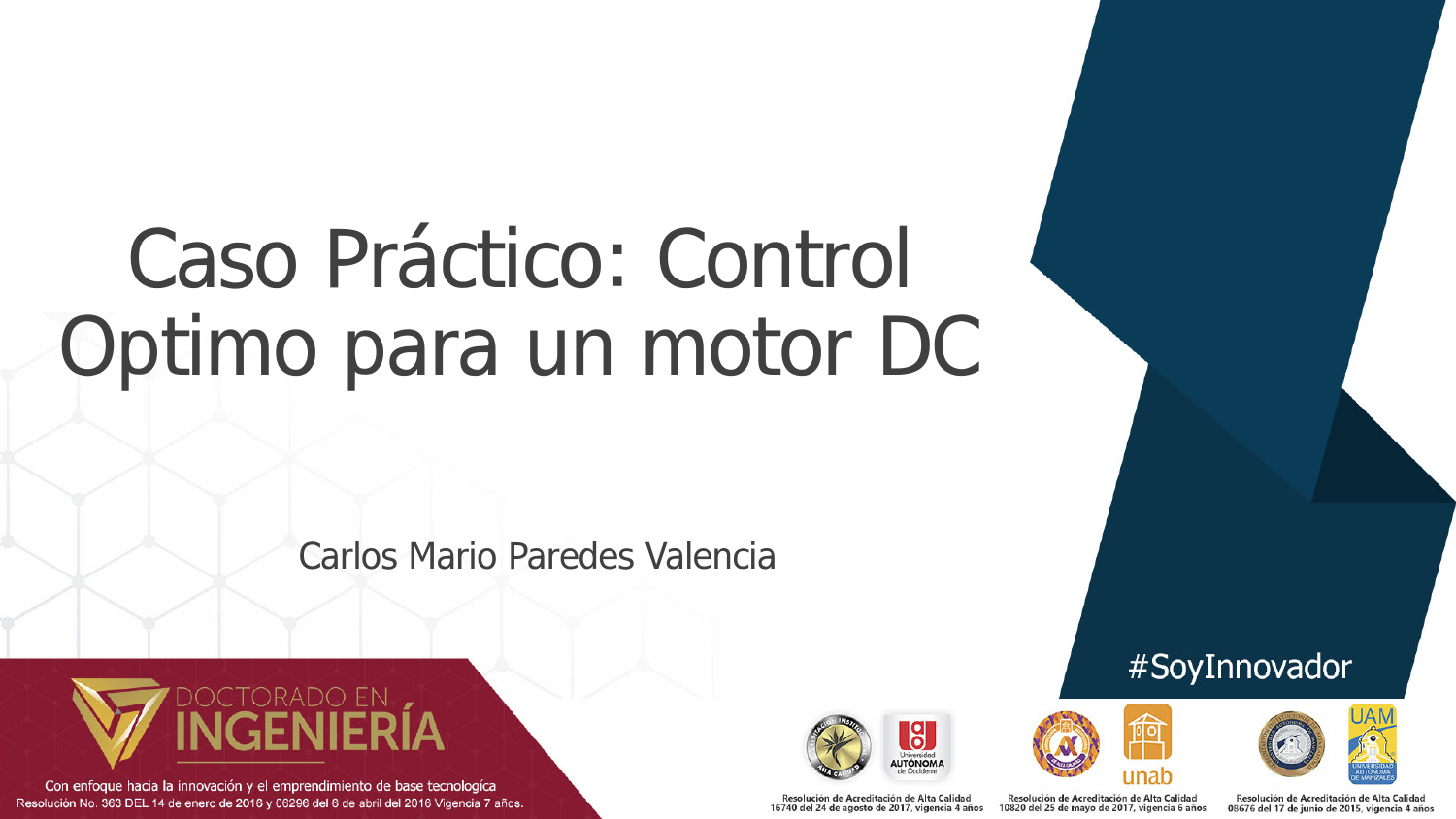

# Caso Práctico: Control Optimo para un motor DC
Carlos Mario Paredes Valencia